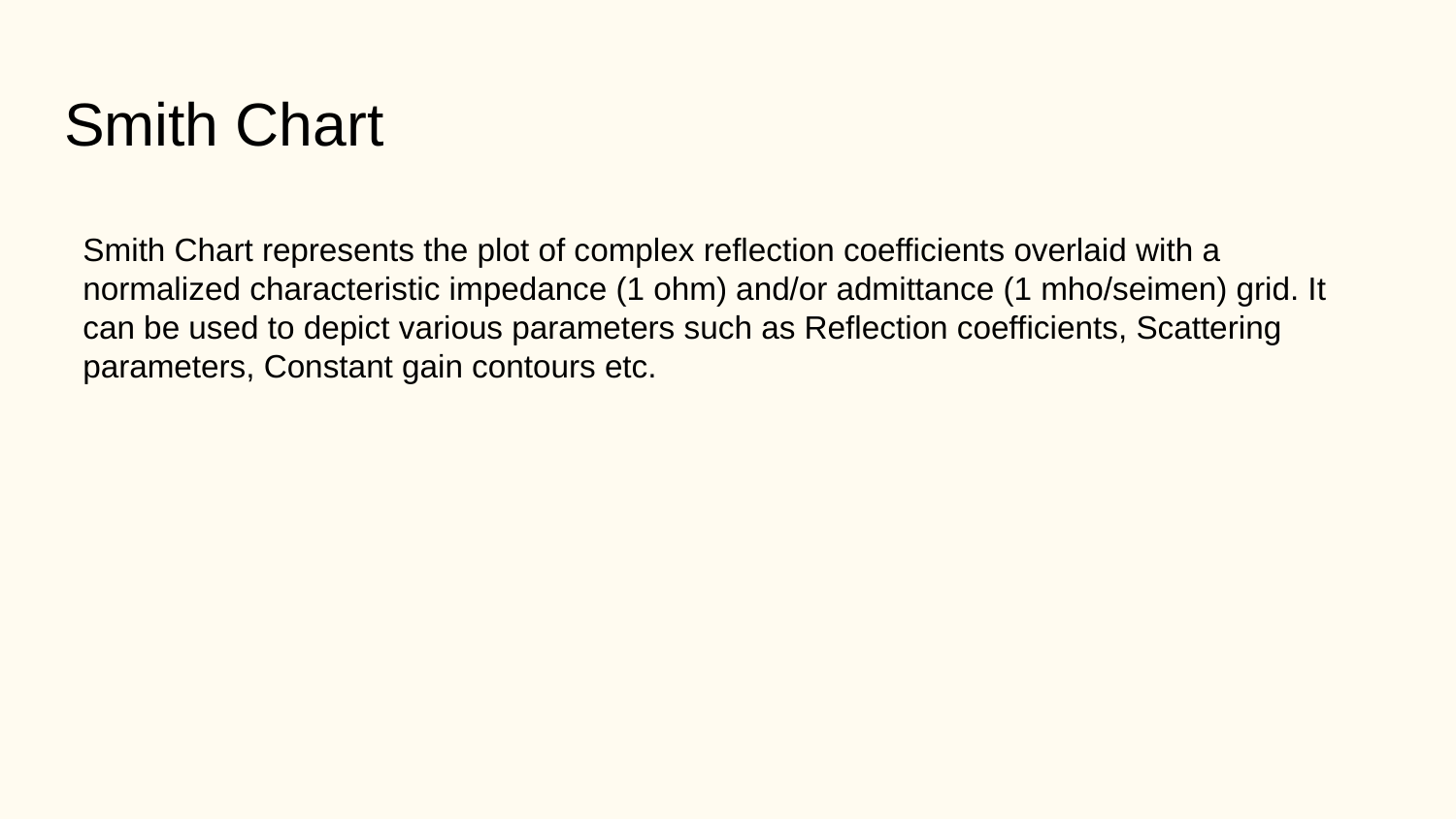

# Smith Chart
Smith Chart represents the plot of complex reflection coefficients overlaid with a normalized characteristic impedance (1 ohm) and/or admittance (1 mho/seimen) grid. It can be used to depict various parameters such as Reflection coefficients, Scattering parameters, Constant gain contours etc.